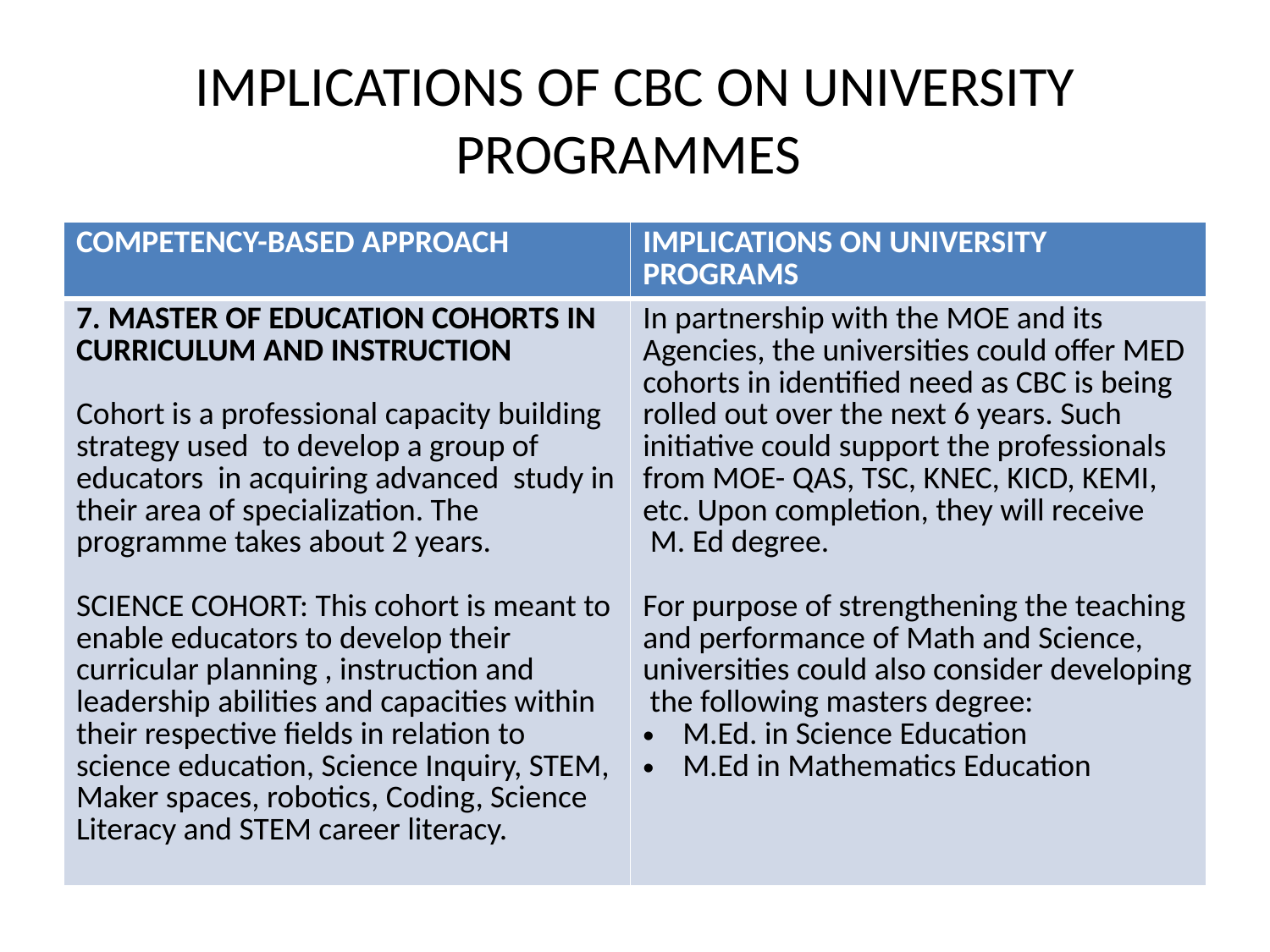

# IMPLICATIONS OF CBC ON UNIVERSITY PROGRAMMES
| COMPETENCY-BASED APPROACH | IMPLICATIONS ON UNIVERSITY PROGRAMS |
| --- | --- |
| 7. MASTER OF EDUCATION COHORTS IN CURRICULUM AND INSTRUCTION Cohort is a professional capacity building strategy used to develop a group of educators in acquiring advanced study in their area of specialization. The programme takes about 2 years. SCIENCE COHORT: This cohort is meant to enable educators to develop their curricular planning , instruction and leadership abilities and capacities within their respective fields in relation to science education, Science Inquiry, STEM, Maker spaces, robotics, Coding, Science Literacy and STEM career literacy. | In partnership with the MOE and its Agencies, the universities could offer MED cohorts in identified need as CBC is being rolled out over the next 6 years. Such initiative could support the professionals from MOE- QAS, TSC, KNEC, KICD, KEMI, etc. Upon completion, they will receive M. Ed degree. For purpose of strengthening the teaching and performance of Math and Science, universities could also consider developing the following masters degree: M.Ed. in Science Education M.Ed in Mathematics Education |